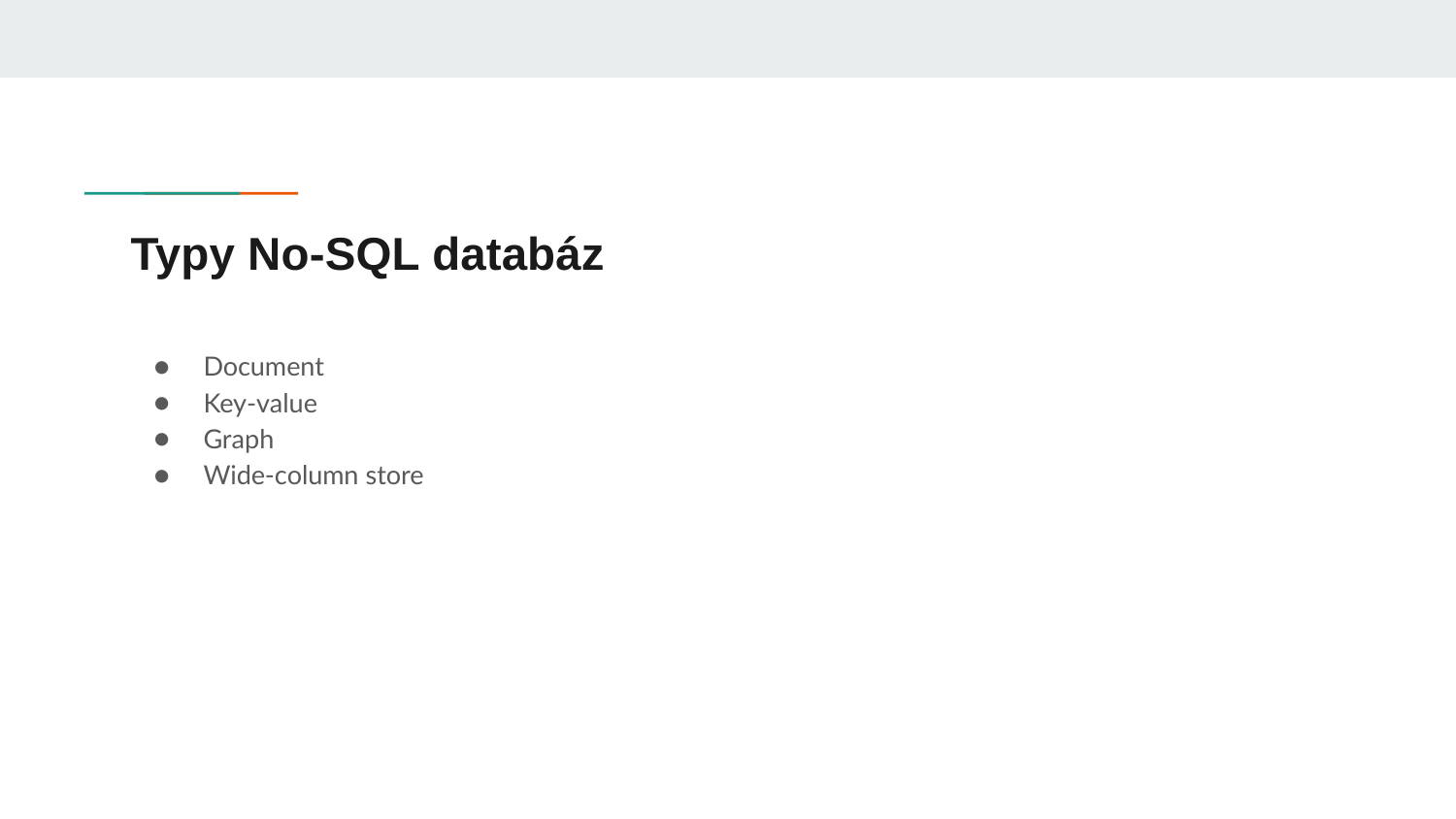

# Typy No-SQL databáz
Document
Key-value
Graph
Wide-column store